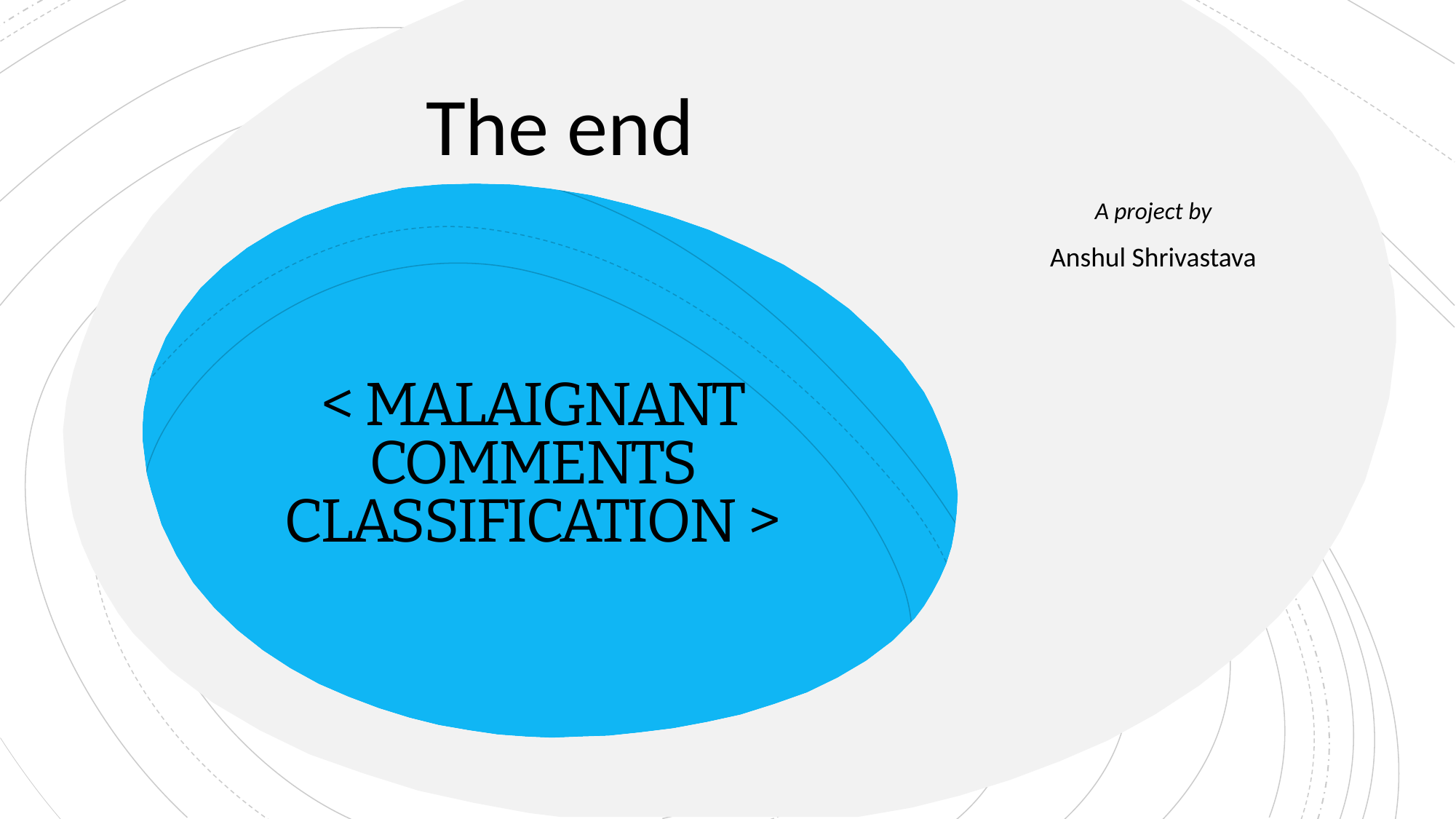

The end
A project by
Anshul Shrivastava

# < MALAIGNANT COMMENTS CLASSIFICATION >